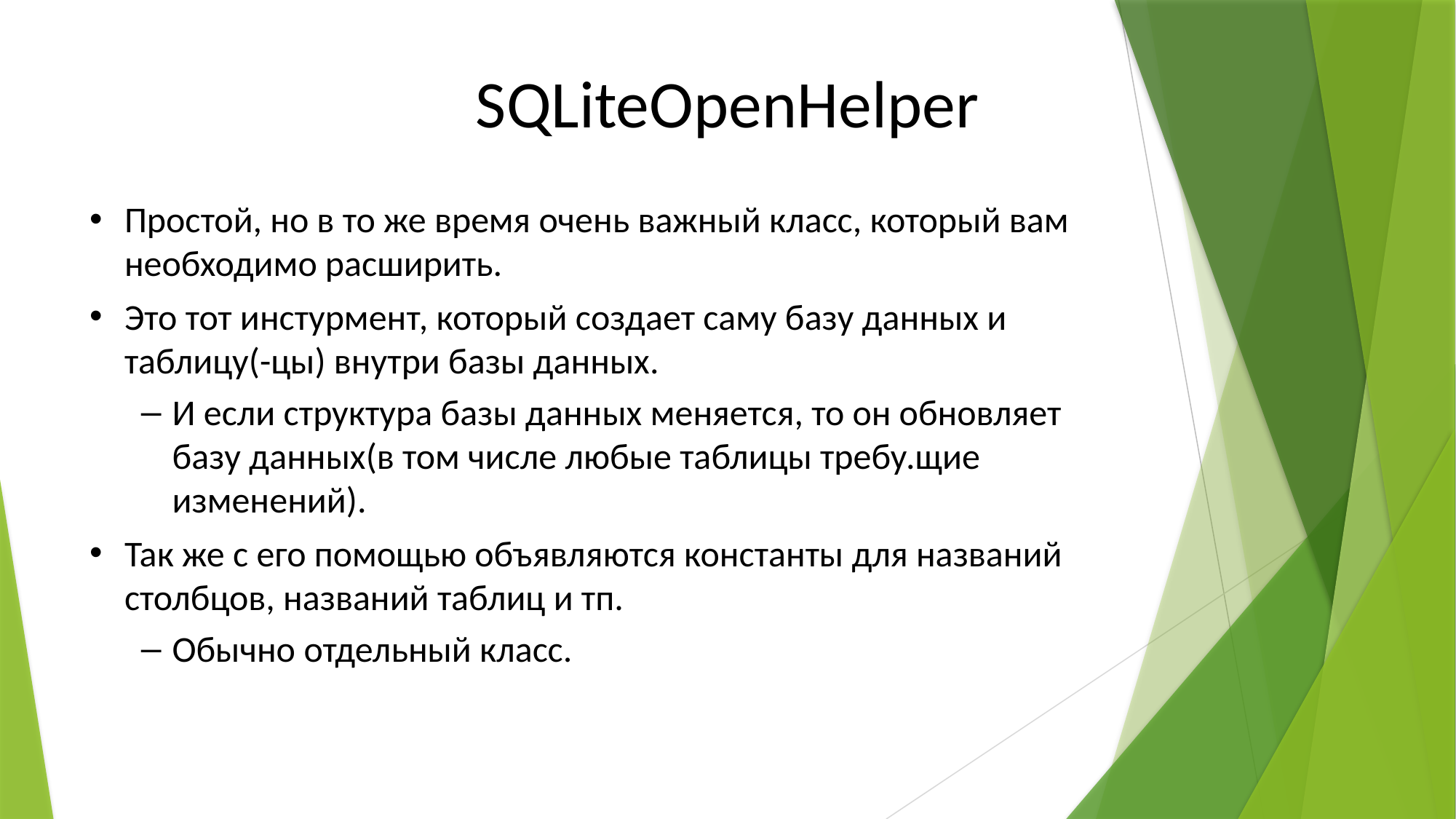

SQLiteOpenHelper
Простой, но в то же время очень важный класс, который вам необходимо расширить.
Это тот инстурмент, который создает саму базу данных и таблицу(-цы) внутри базы данных.
И если структура базы данных меняется, то он обновляет базу данных(в том числе любые таблицы требу.щие изменений).
Так же с его помощью объявляются константы для названий столбцов, названий таблиц и тп.
Обычно отдельный класс.